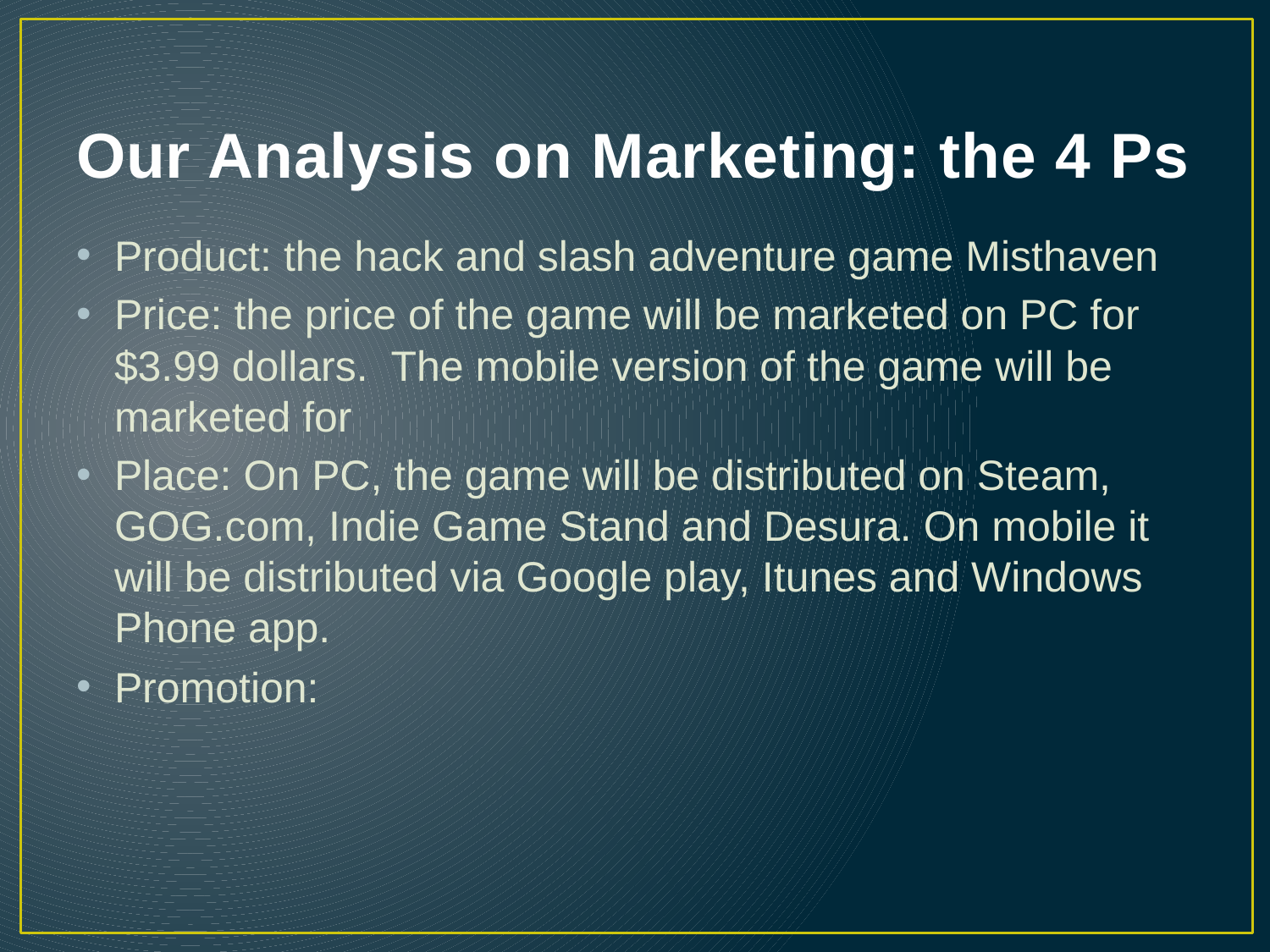

# Our Analysis on Marketing: the 4 Ps
Product: the hack and slash adventure game Misthaven
Price: the price of the game will be marketed on PC for $3.99 dollars.  The mobile version of the game will be marketed for
Place: On PC, the game will be distributed on Steam, GOG.com, Indie Game Stand and Desura. On mobile it will be distributed via Google play, Itunes and Windows Phone app.
Promotion: